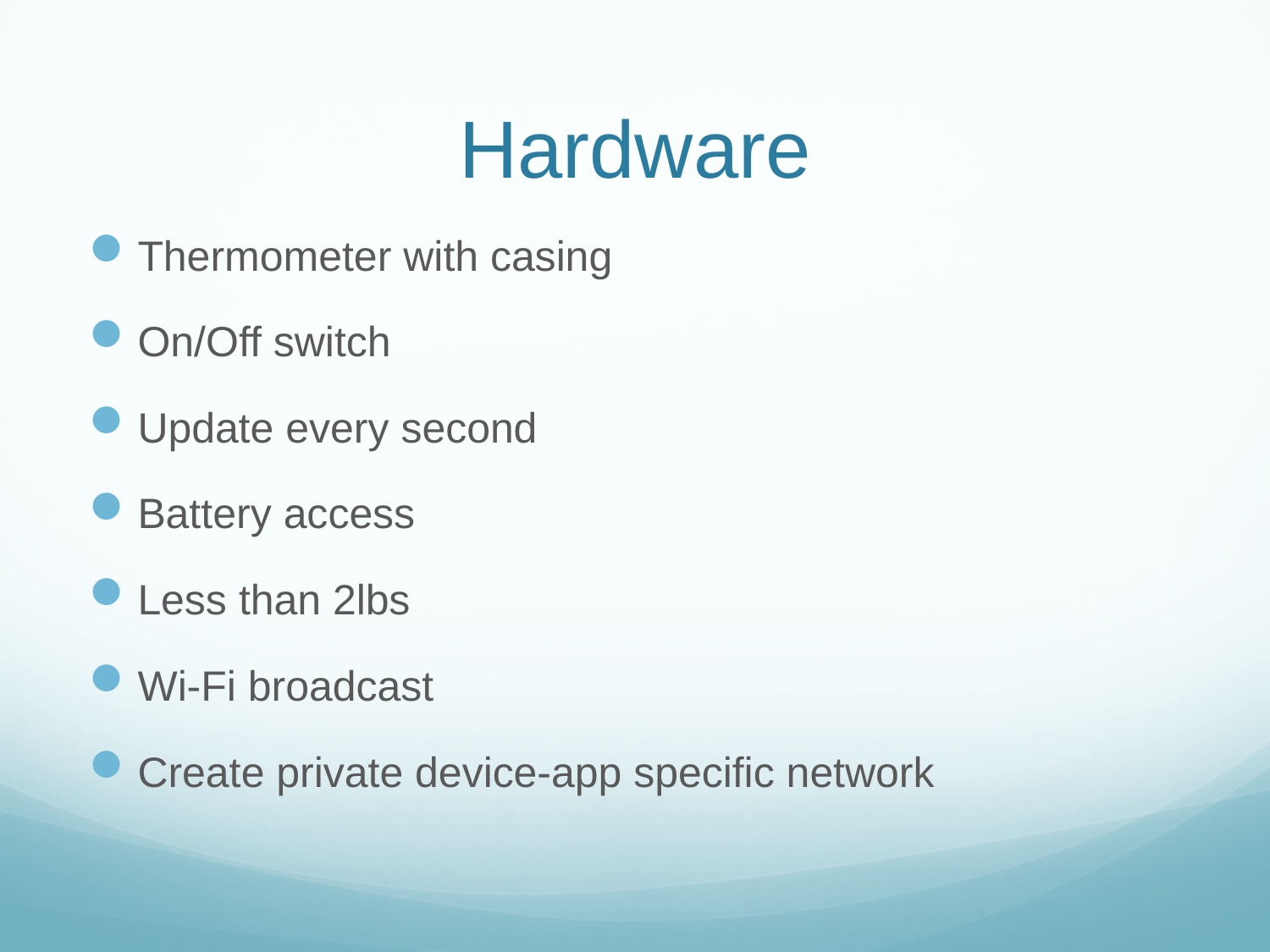

# Hardware
Thermometer with casing
On/Off switch
Update every second
Battery access
Less than 2lbs
Wi-Fi broadcast
Create private device-app specific network